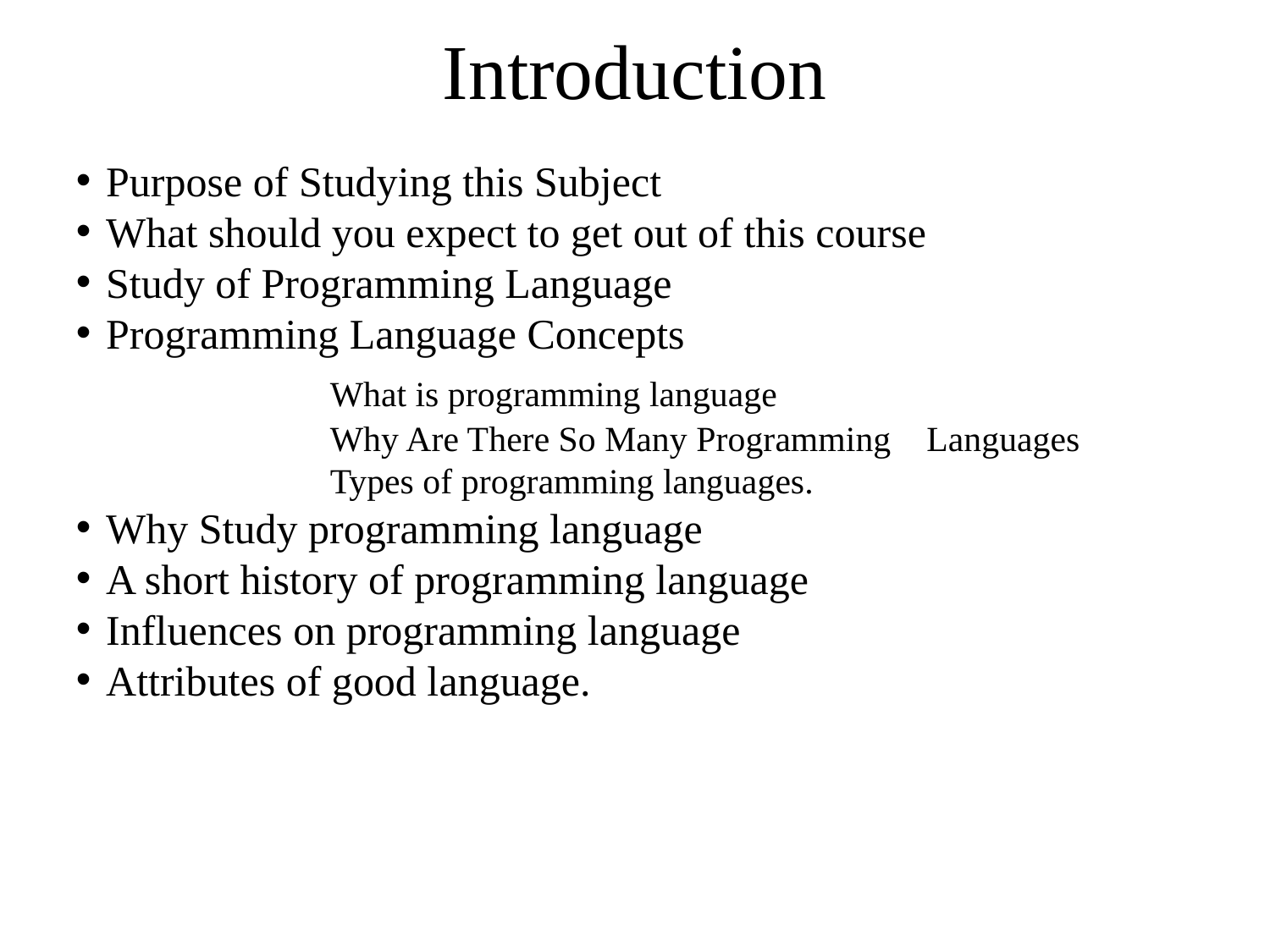

Introduction
Purpose of Studying this Subject
What should you expect to get out of this course
Study of Programming Language
Programming Language Concepts
		What is programming language
		Why Are There So Many Programming    Languages
		Types of programming languages.
Why Study programming language
A short history of programming language
Influences on programming language
Attributes of good language.